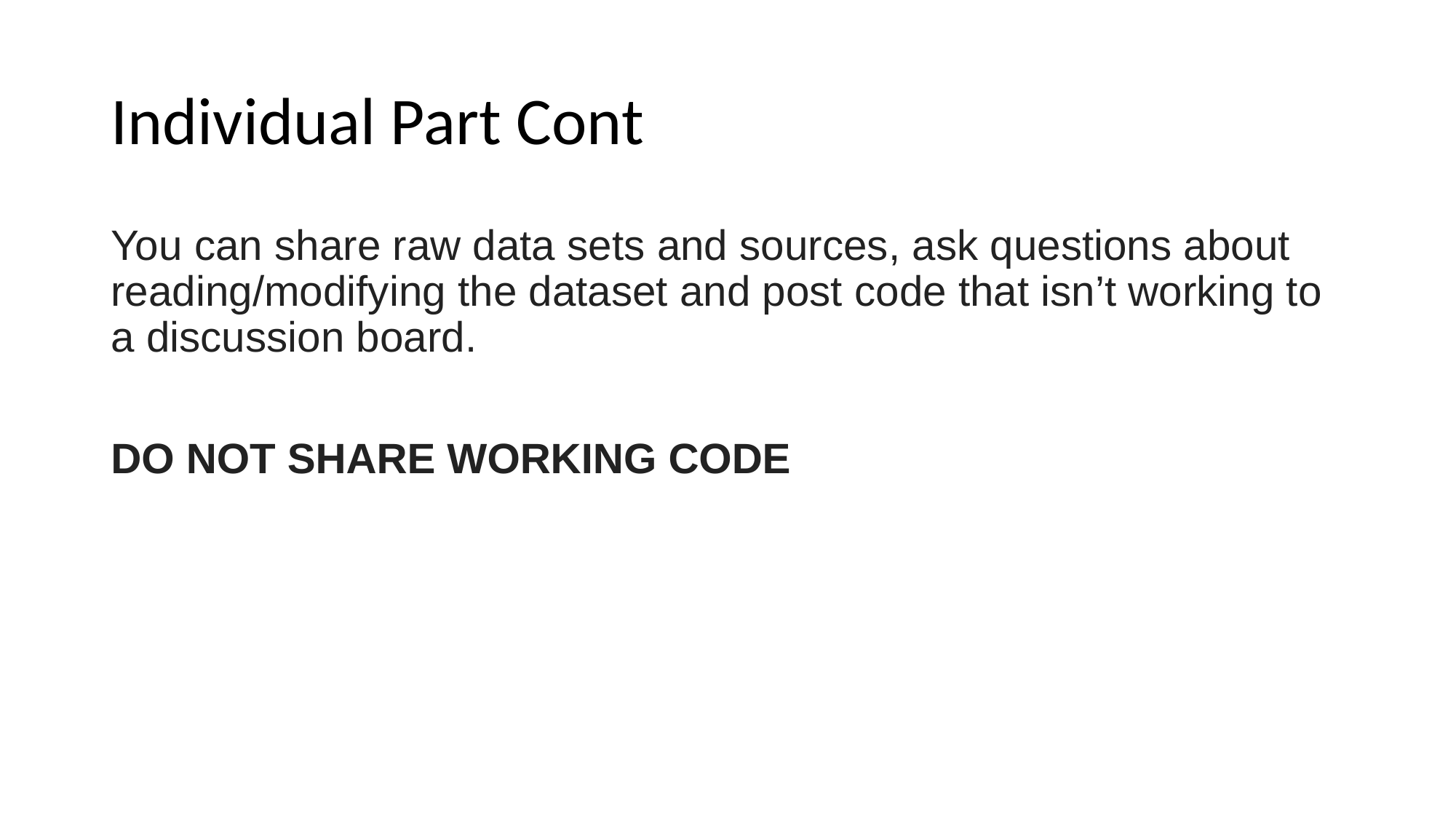

# Individual Part Cont
You can share raw data sets and sources, ask questions about reading/modifying the dataset and post code that isn’t working to a discussion board.

DO NOT SHARE WORKING CODE